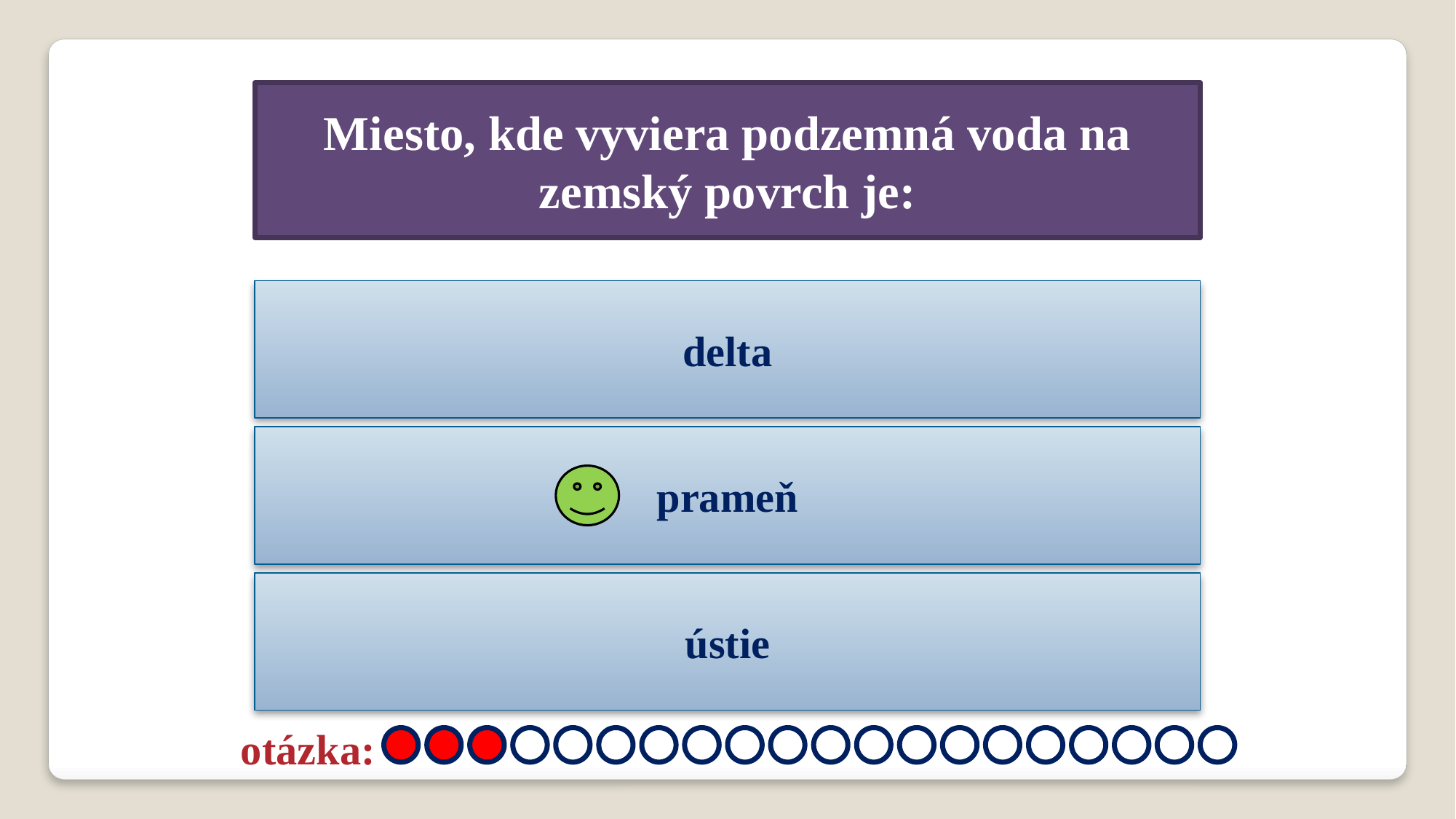

Miesto, kde vyviera podzemná voda na zemský povrch je:
delta
prameň

ústie
otázka: